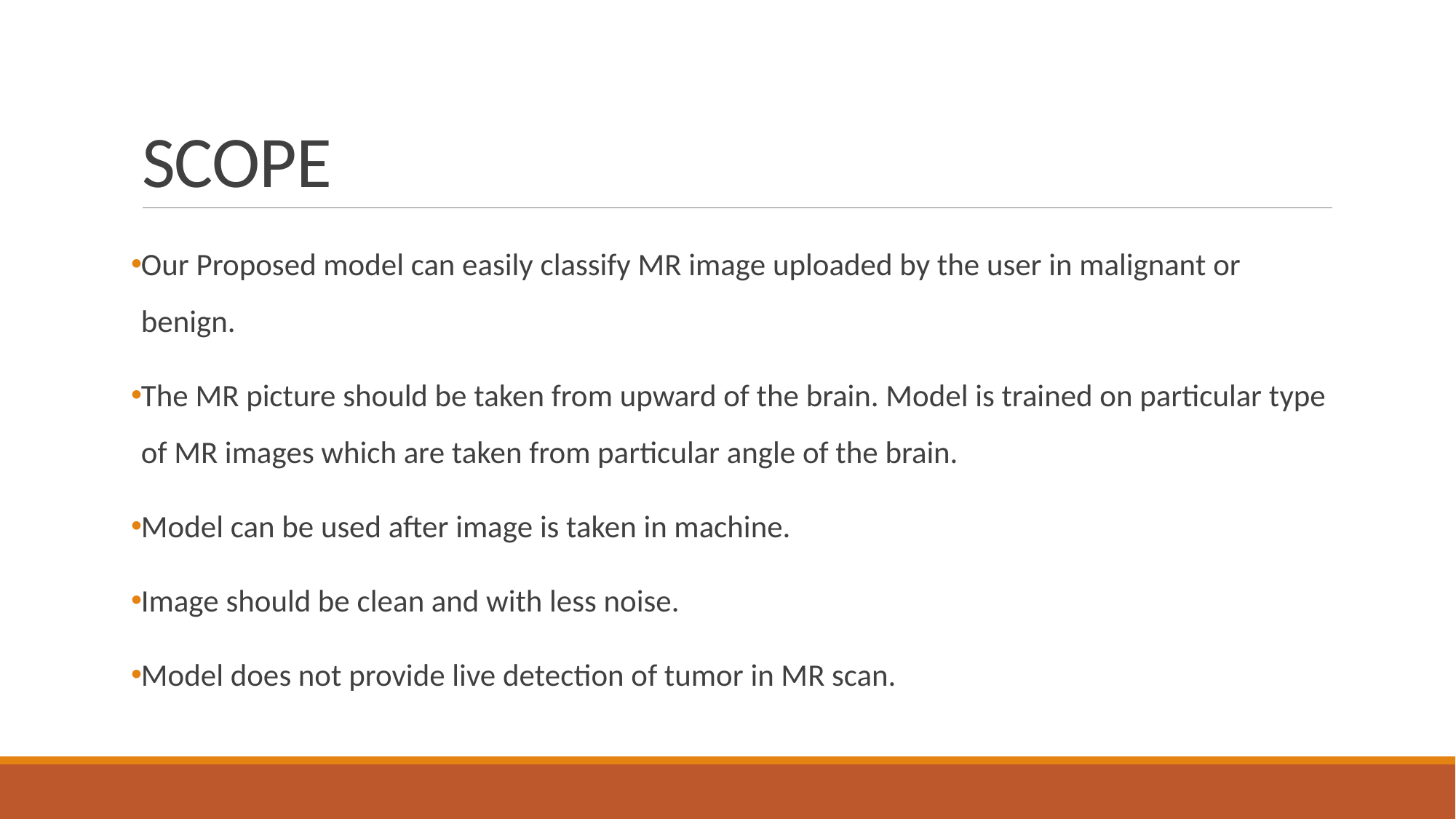

# SCOPE
Our Proposed model can easily classify MR image uploaded by the user in malignant or benign.
The MR picture should be taken from upward of the brain. Model is trained on particular type of MR images which are taken from particular angle of the brain.
Model can be used after image is taken in machine.
Image should be clean and with less noise.
Model does not provide live detection of tumor in MR scan.